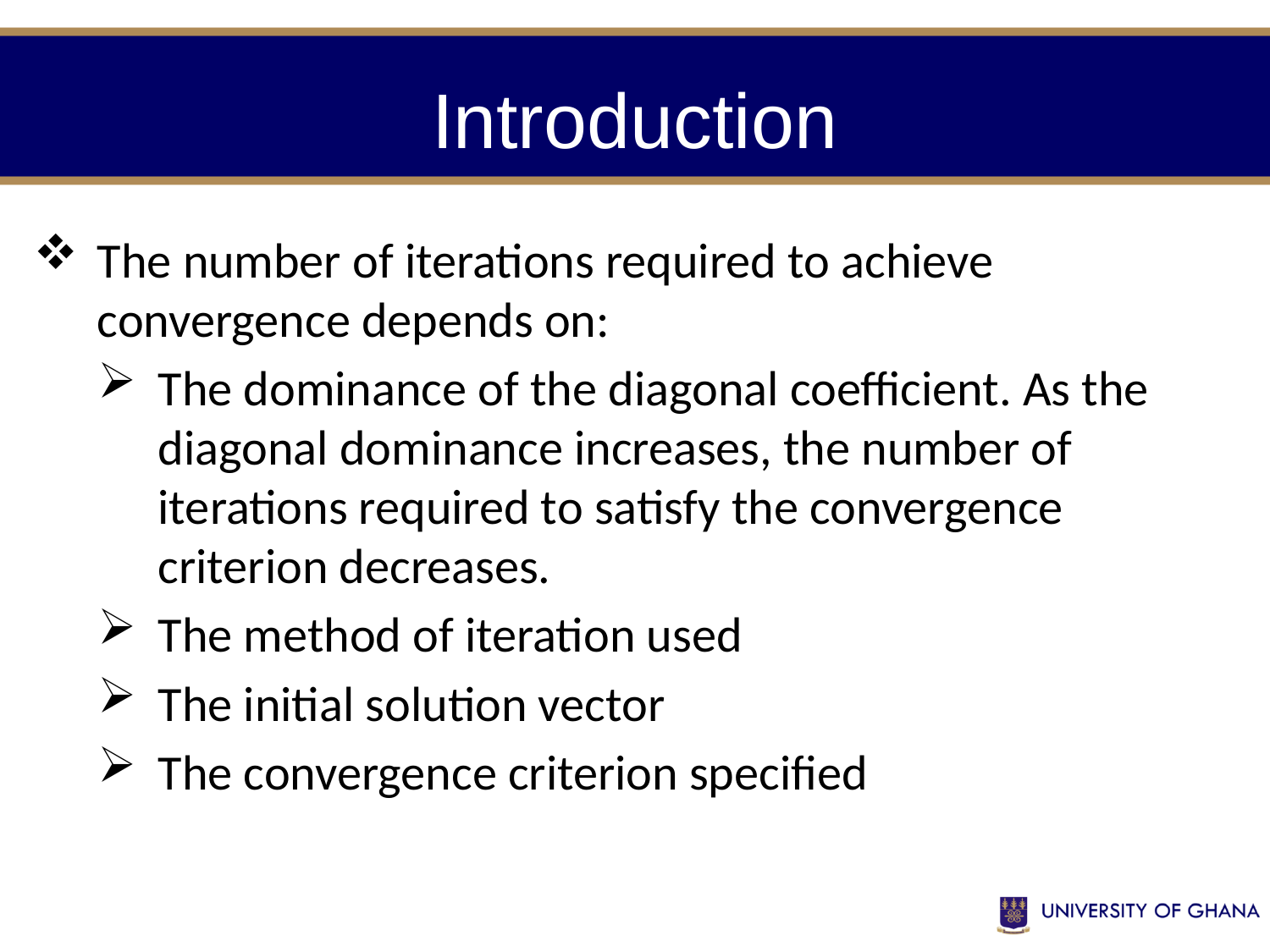

# Introduction
The number of iterations required to achieve convergence depends on:
The dominance of the diagonal coefficient. As the diagonal dominance increases, the number of iterations required to satisfy the convergence criterion decreases.
The method of iteration used
The initial solution vector
The convergence criterion specified
1-34